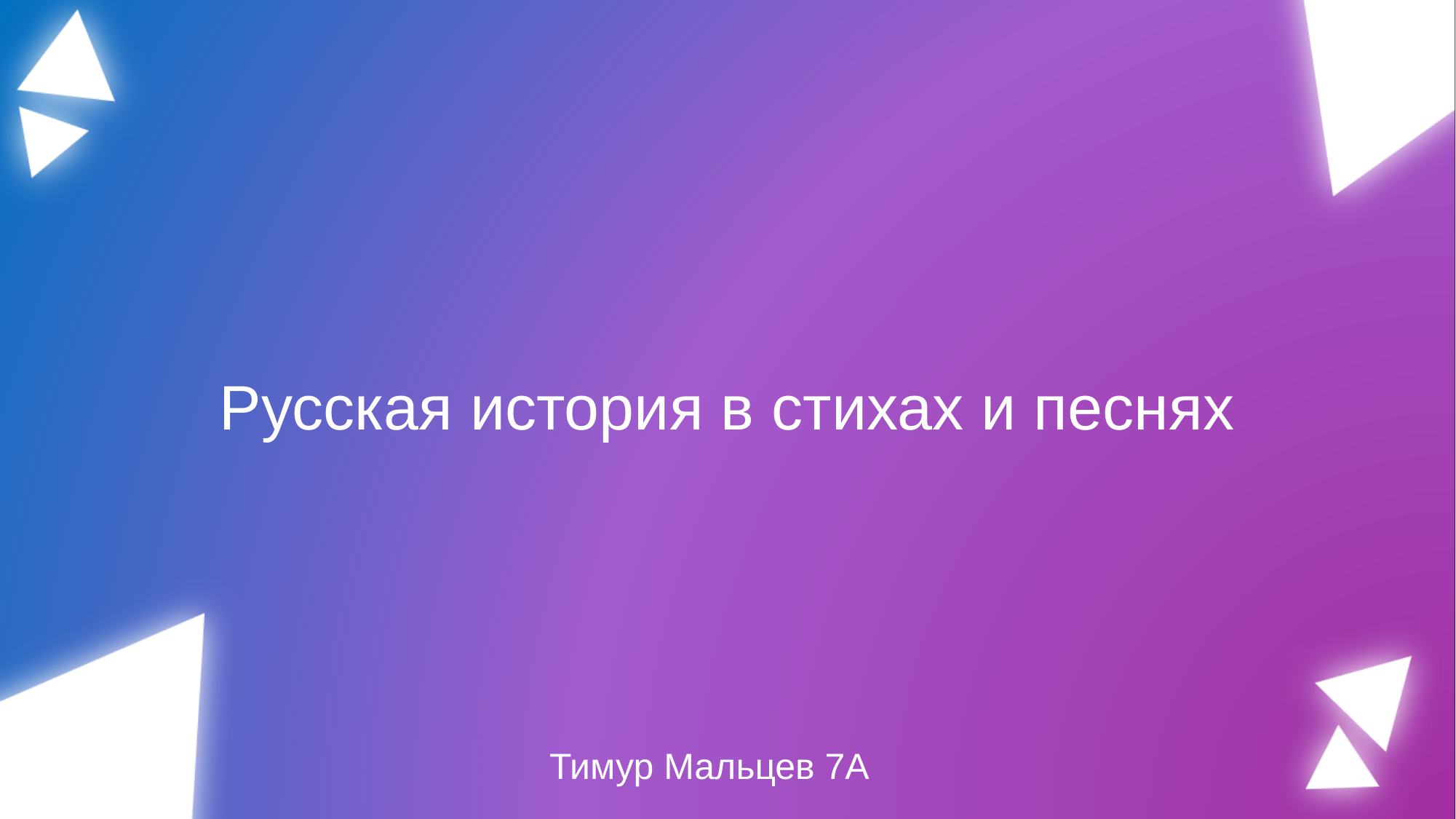

# Русская история в стихах и песнях
Тимур Мальцев 7А